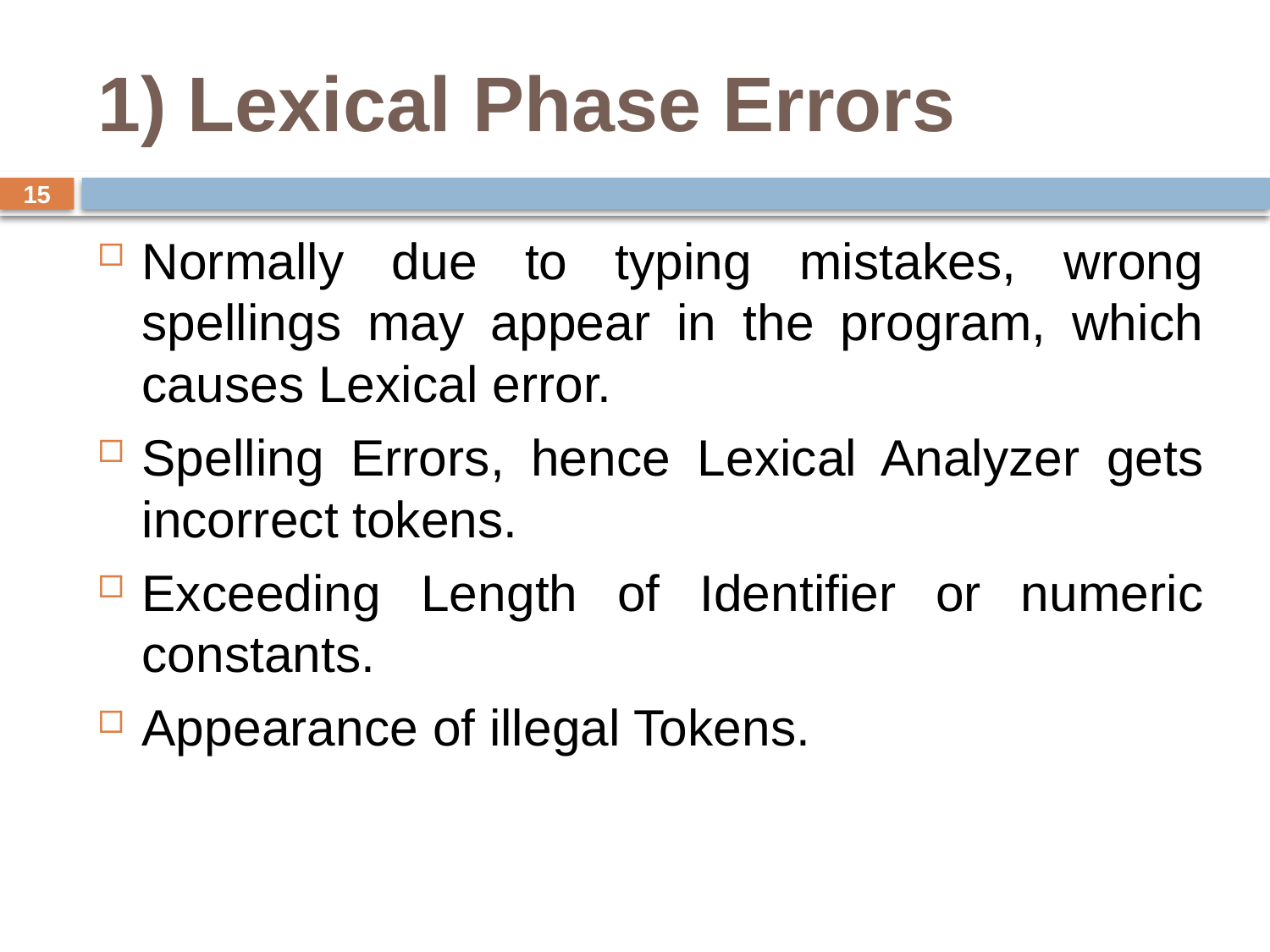

# 1) Lexical Phase Errors
15
Normally due to typing mistakes, wrong spellings may appear in the program, which causes Lexical error.
Spelling Errors, hence Lexical Analyzer gets incorrect tokens.
Exceeding Length of Identifier or numeric constants.
Appearance of illegal Tokens.